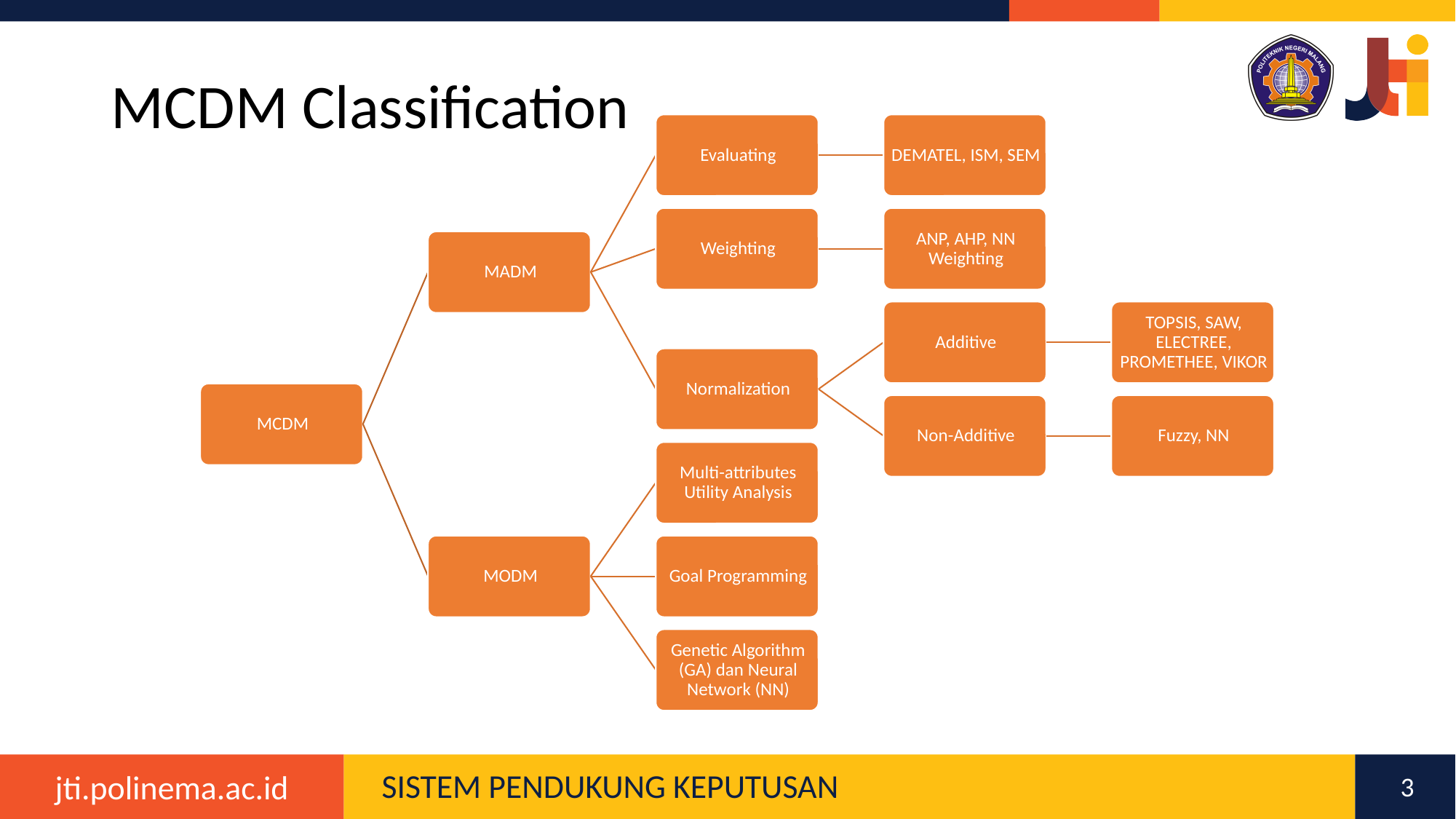

# MCDM Classification
MCDM

MADM

Evaluating

DEMATEL, ISM, SEM

Weighting

ANP, AHP, NN Weighting

Normalization

Additive

TOPSIS, SAW, ELECTREE, PROMETHEE, VIKOR

Non-Additive

Fuzzy, NN

MODM

Multi-attributes Utility Analysis

Goal Programming

Genetic Algorithm (GA) dan Neural Network (NN)
3